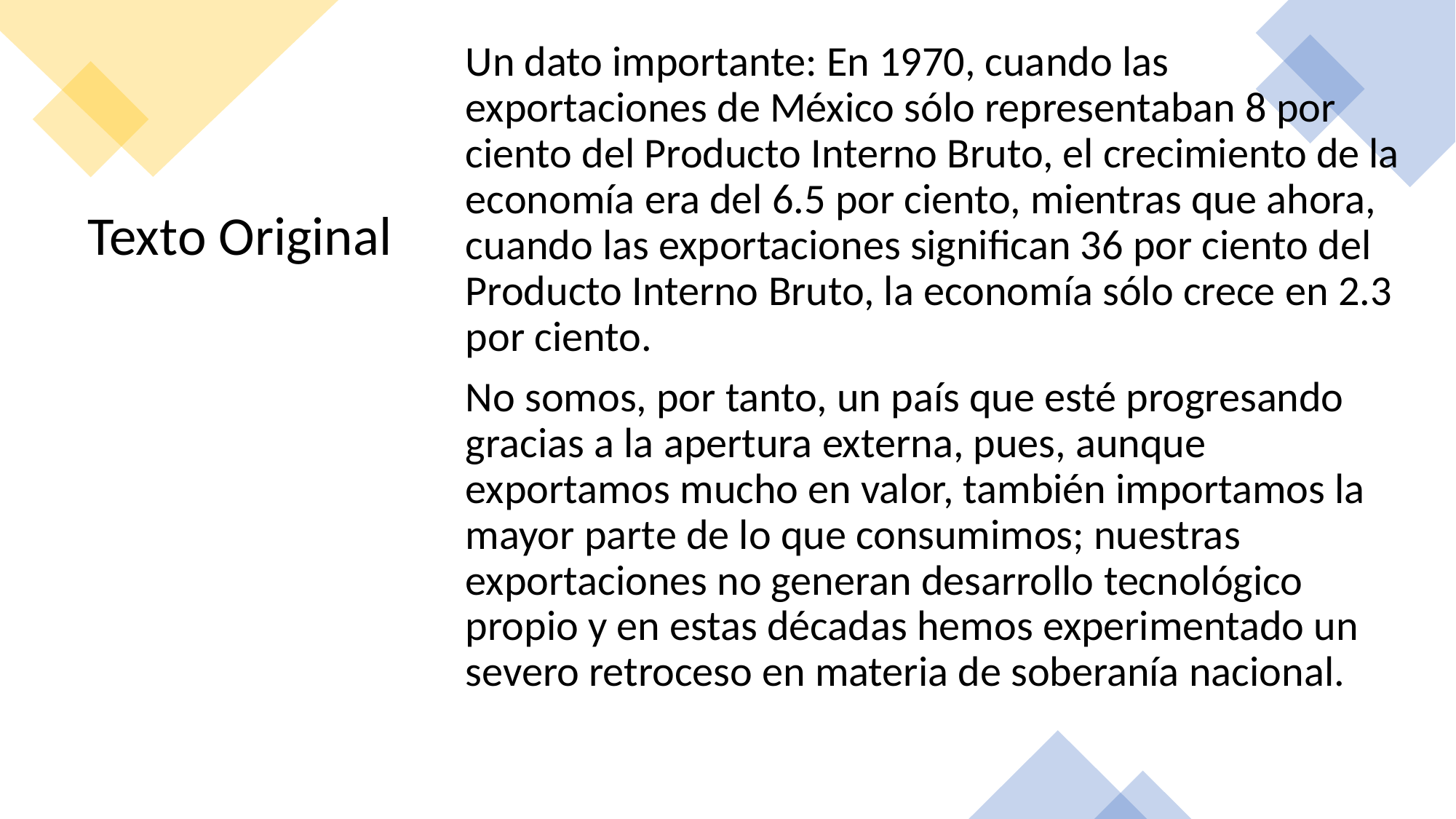

Un dato importante: En 1970, cuando las exportaciones de México sólo representaban 8 por ciento del Producto Interno Bruto, el crecimiento de la economía era del 6.5 por ciento, mientras que ahora, cuando las exportaciones significan 36 por ciento del Producto Interno Bruto, la economía sólo crece en 2.3 por ciento.
No somos, por tanto, un país que esté progresando gracias a la apertura externa, pues, aunque exportamos mucho en valor, también importamos la mayor parte de lo que consumimos; nuestras exportaciones no generan desarrollo tecnológico propio y en estas décadas hemos experimentado un severo retroceso en materia de soberanía nacional.

# Texto Original